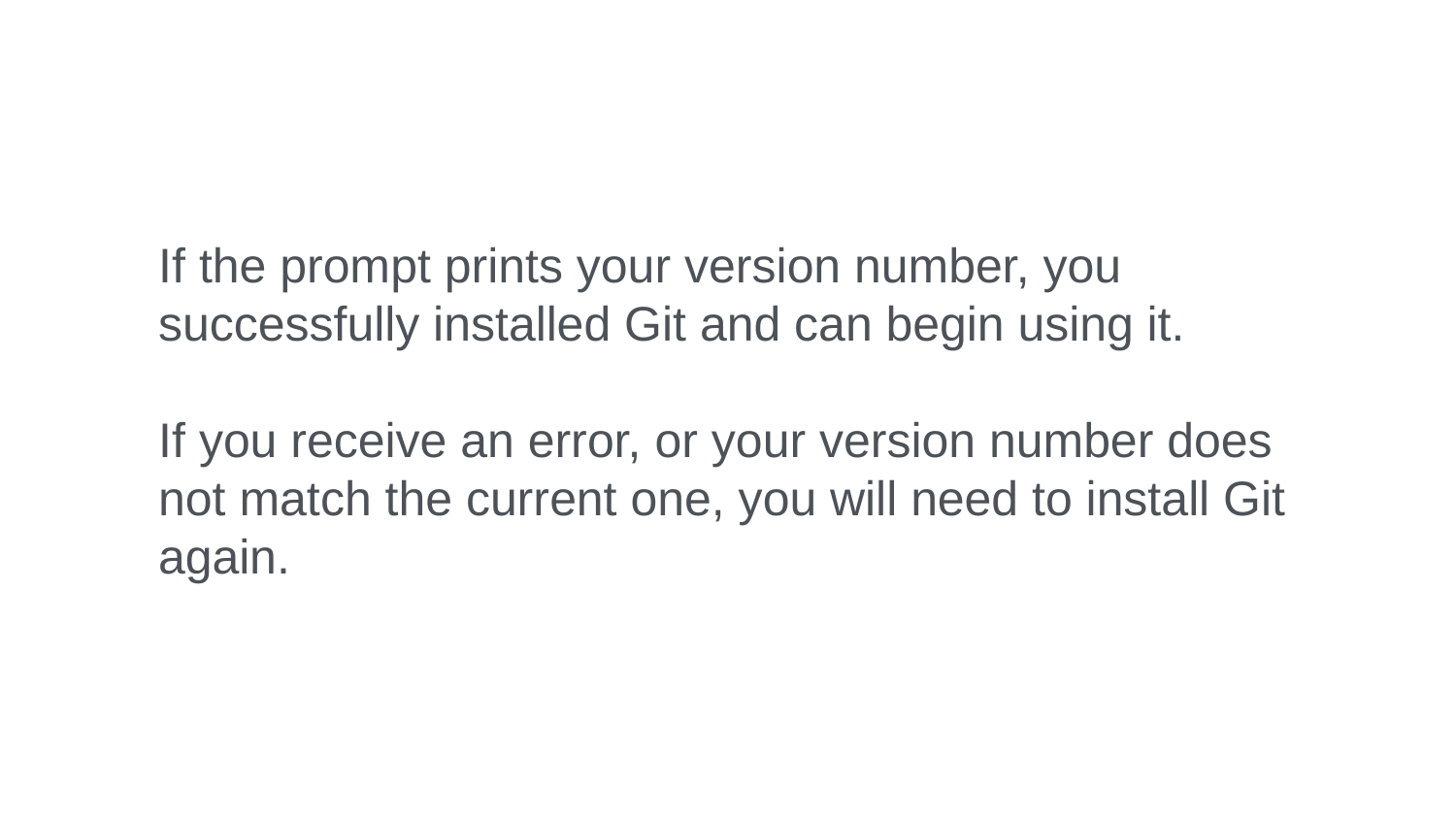

If the prompt prints your version number, you successfully installed Git and can begin using it.

If you receive an error, or your version number does not match the current one, you will need to install Git again.